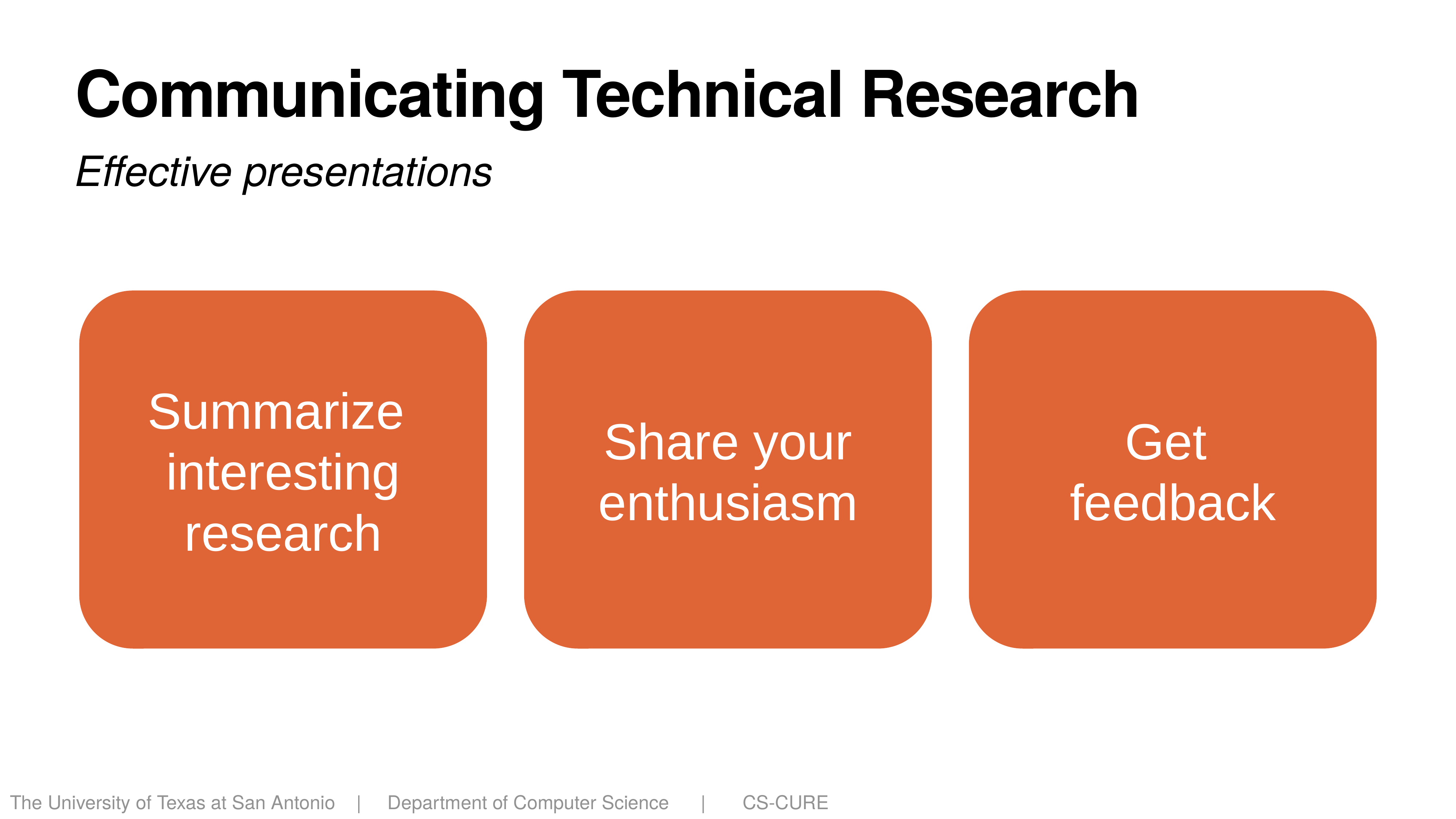

# Communicating Technical Research
Effective presentations
Summarize
interesting research
Share your enthusiasm
Get
feedback
7